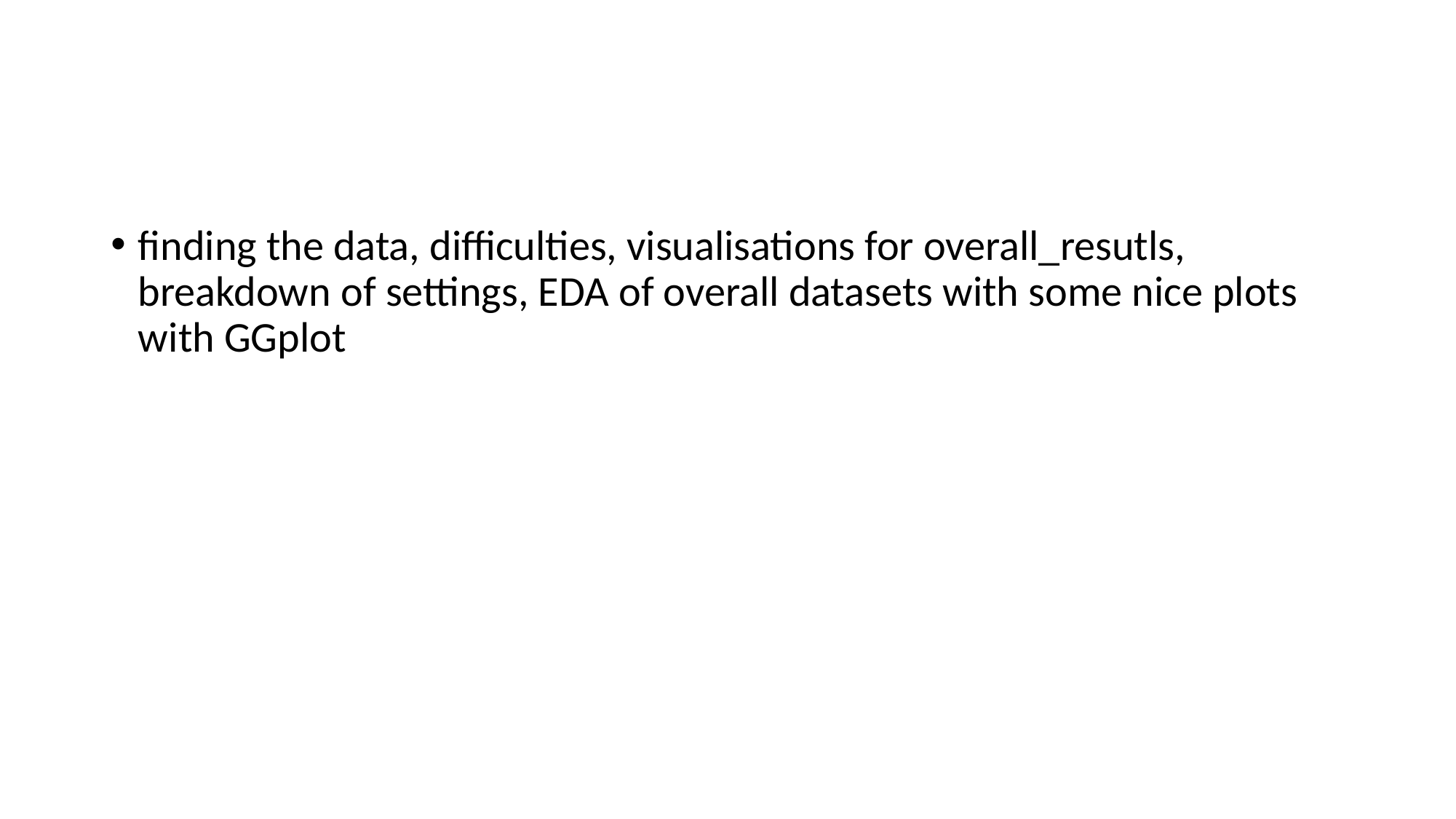

#
finding the data, difficulties, visualisations for overall_resutls, breakdown of settings, EDA of overall datasets with some nice plots with GGplot